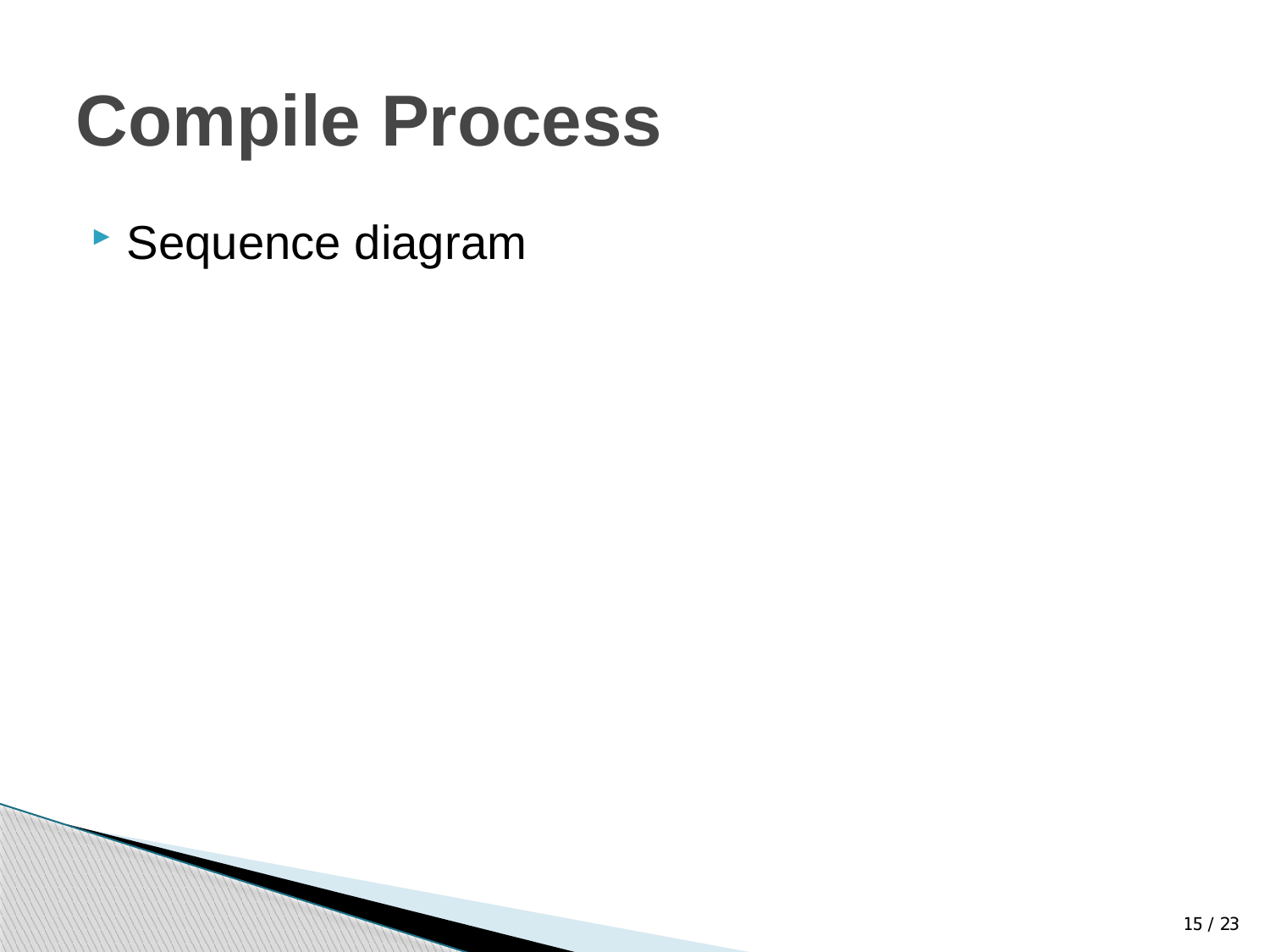

# Compile Process
Sequence diagram
23 / 15